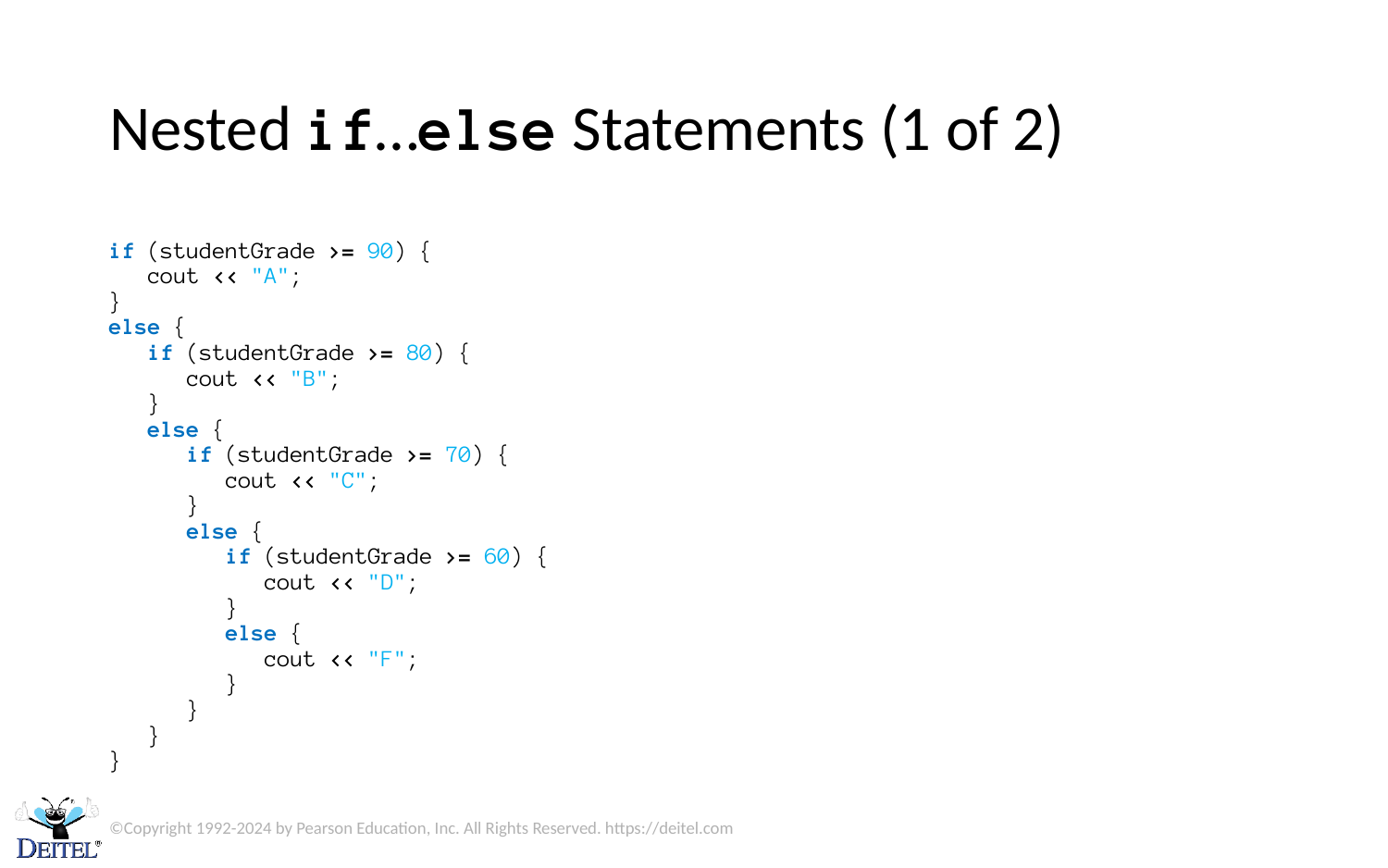

# Nested if…else Statements (1 of 2)
if (studentGrade >= 90) {
   cout << "A";
}
else {
   if (studentGrade >= 80) {
      cout << "B";
   }
   else {
      if (studentGrade >= 70) {
         cout << "C";
      }
      else {
         if (studentGrade >= 60) {
            cout << "D";
         }
         else {
            cout << "F";
         }
      }
   }
}
©Copyright 1992-2024 by Pearson Education, Inc. All Rights Reserved. https://deitel.com